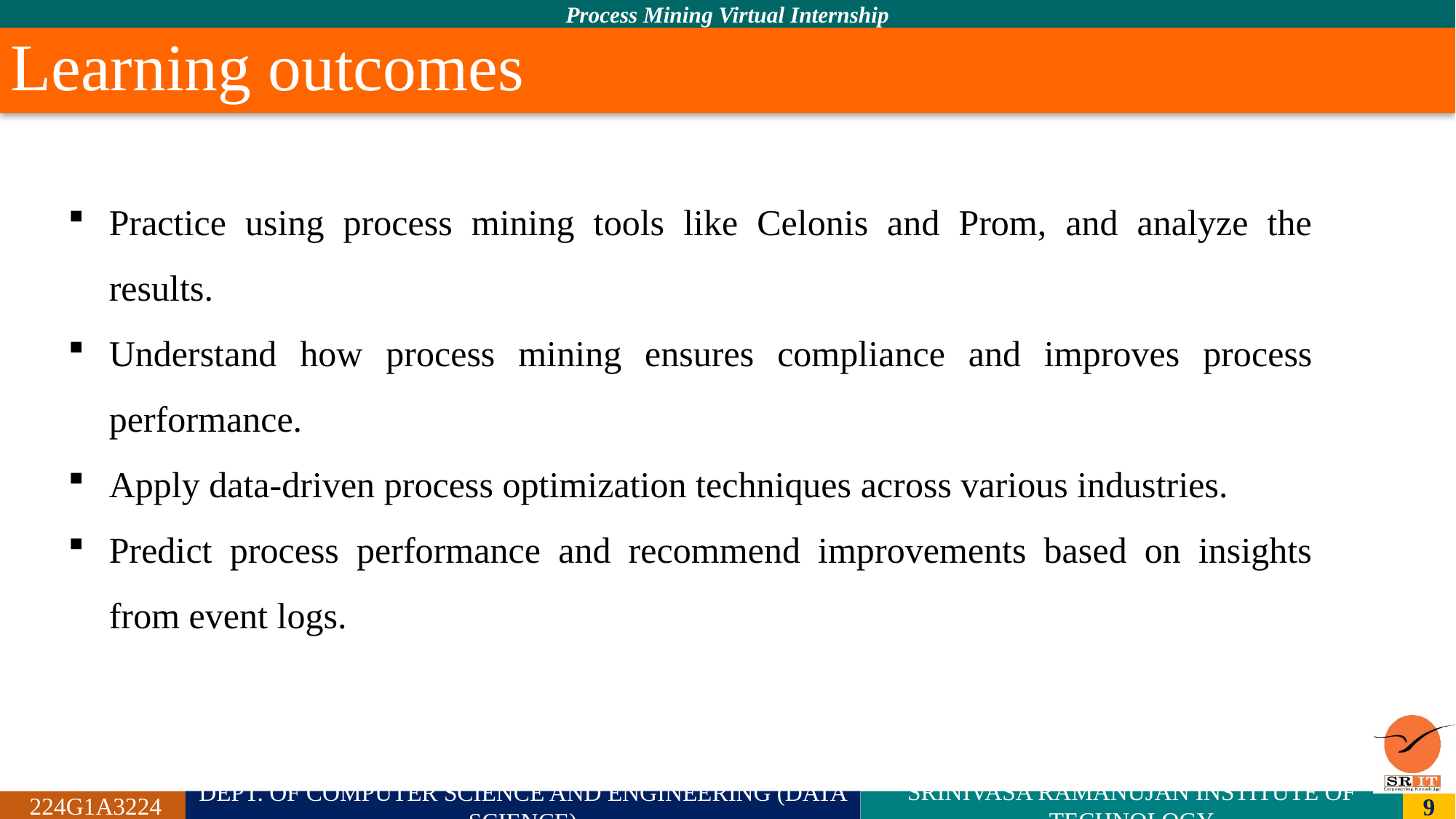

# Learning outcomes
Practice using process mining tools like Celonis and Prom, and analyze the results.
Understand how process mining ensures compliance and improves process performance.
Apply data-driven process optimization techniques across various industries.
Predict process performance and recommend improvements based on insights from event logs.